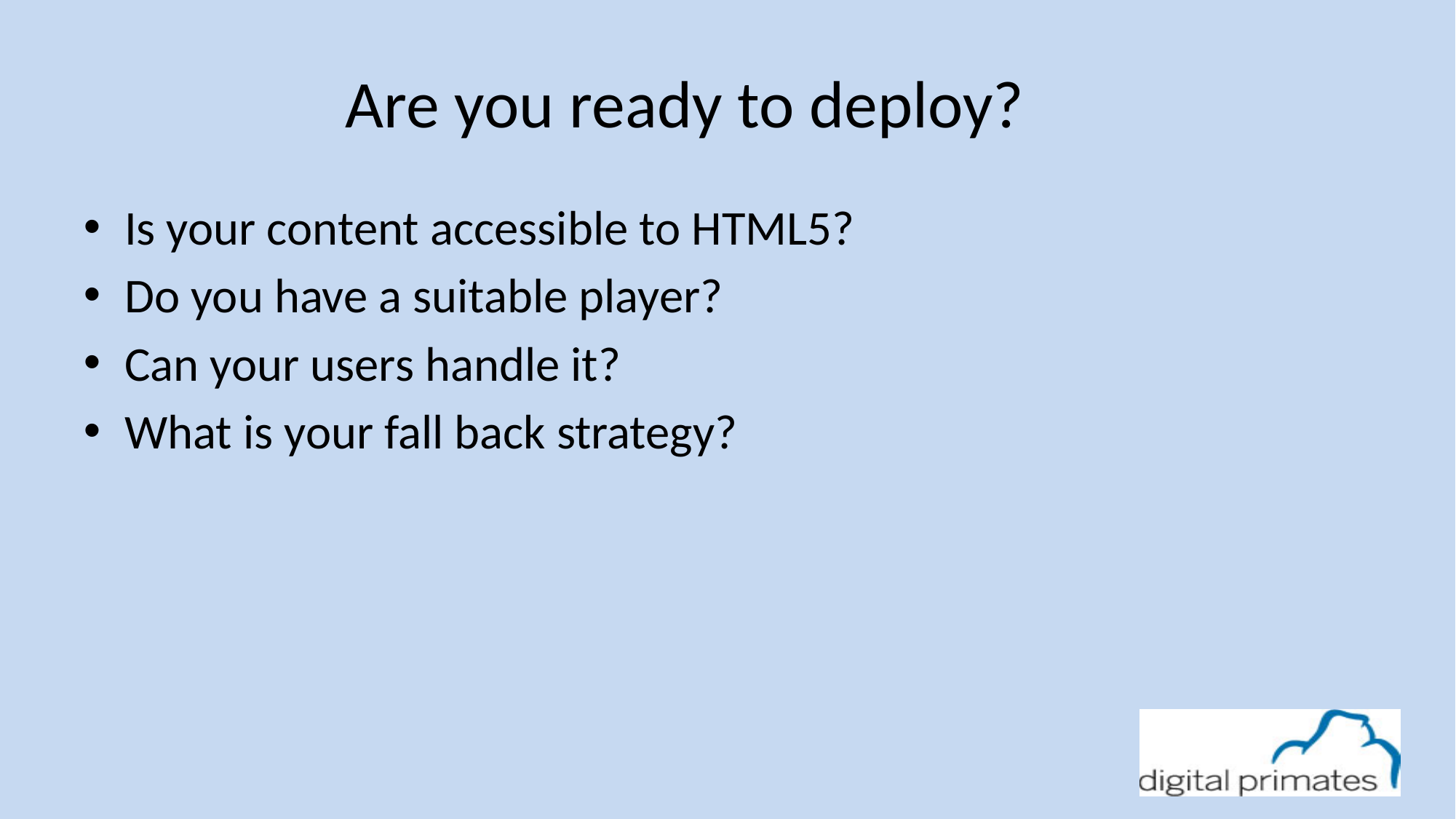

# Are you ready to deploy?
Is your content accessible to HTML5?
Do you have a suitable player?
Can your users handle it?
What is your fall back strategy?